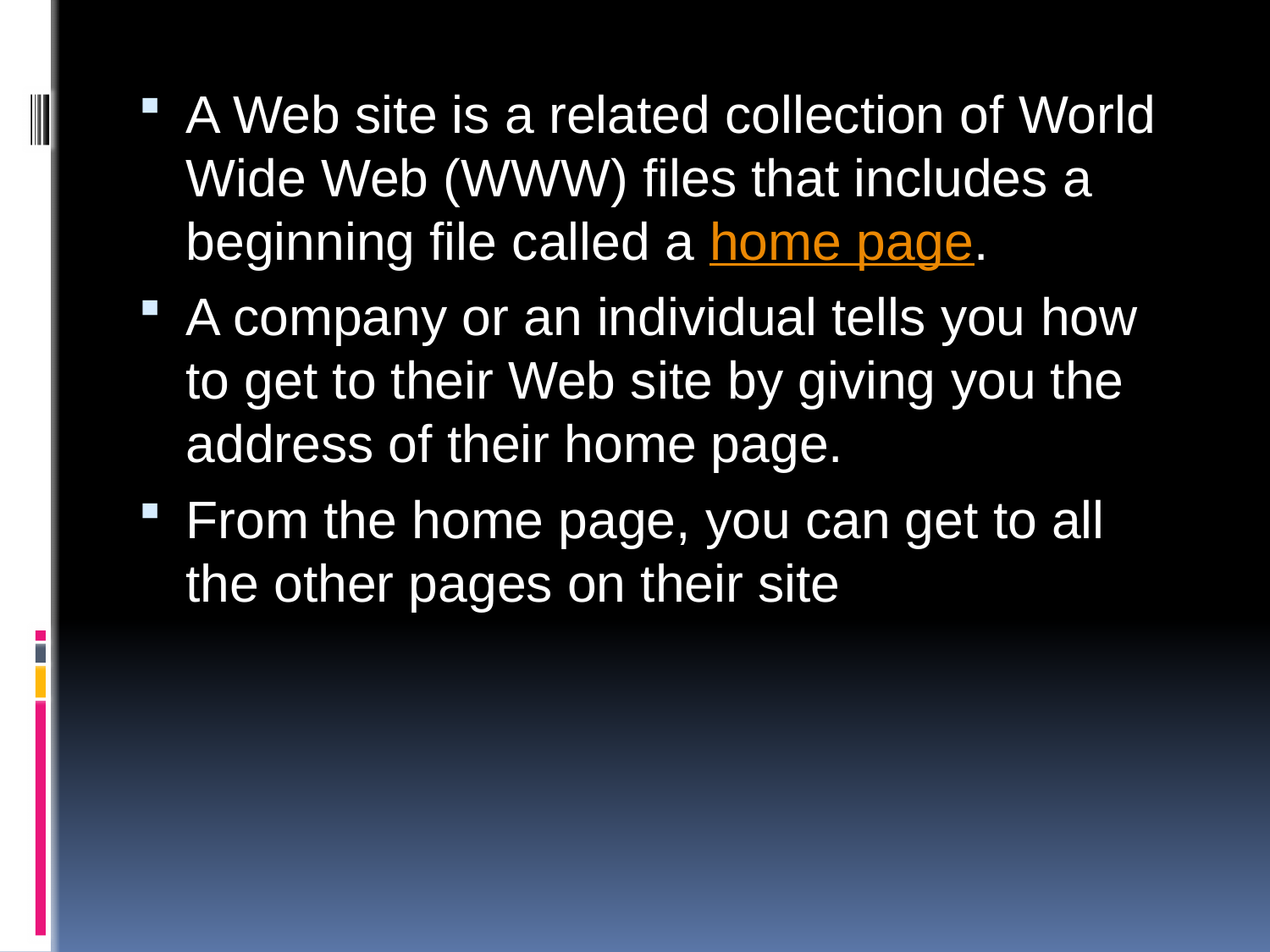

A Web site is a related collection of World Wide Web (WWW) files that includes a beginning file called a home page.
A company or an individual tells you how to get to their Web site by giving you the address of their home page.
From the home page, you can get to all the other pages on their site